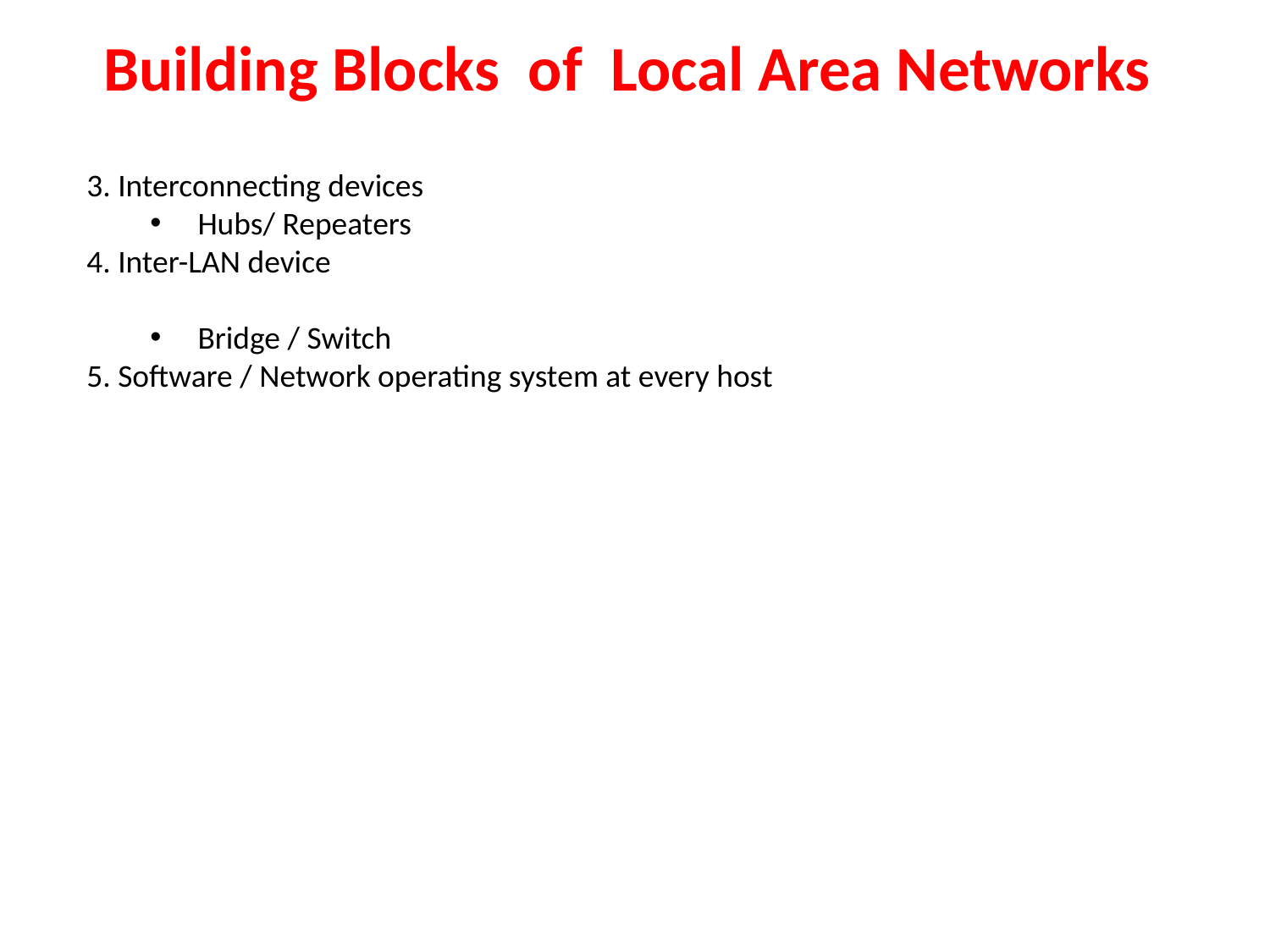

Building Blocks  of  Local Area Networks
3. Interconnecting devices
Hubs/ Repeaters
4. Inter-LAN device

Bridge / Switch
5. Software / Network operating system at every host